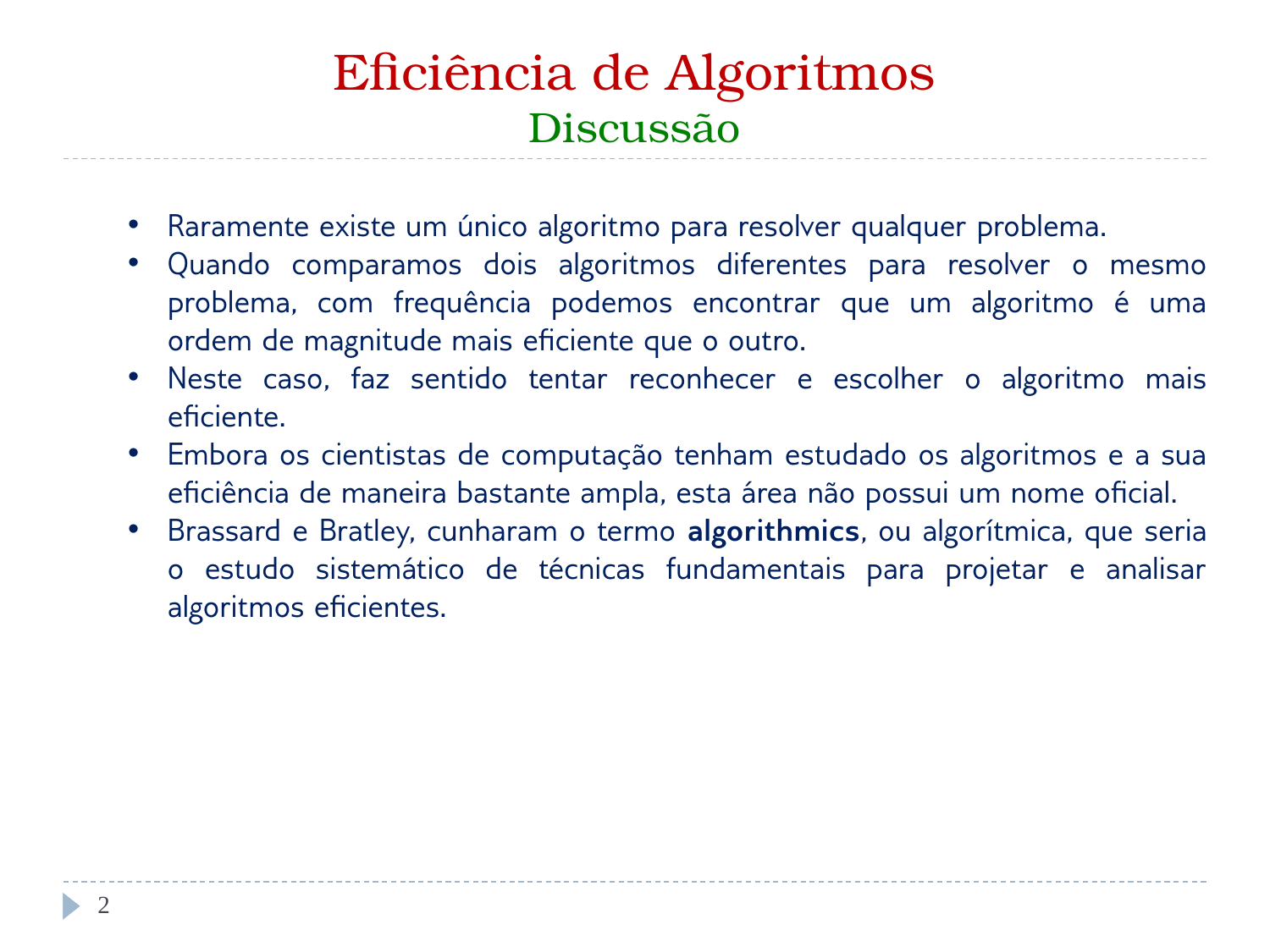

Eficiência de Algoritmos
Discussão

Raramente existe um único algoritmo para resolver qualquer problema.
Quando comparamos dois algoritmos diferentes para resolver o mesmo problema, com frequência podemos encontrar que um algoritmo é uma ordem de magnitude mais eficiente que o outro.
Neste caso, faz sentido tentar reconhecer e escolher o algoritmo mais eficiente.
Embora os cientistas de computação tenham estudado os algoritmos e a sua eficiência de maneira bastante ampla, esta área não possui um nome oficial.
Brassard e Bratley, cunharam o termo algorithmics, ou algorítmica, que seria o estudo sistemático de técnicas fundamentais para projetar e analisar algoritmos eficientes.

2